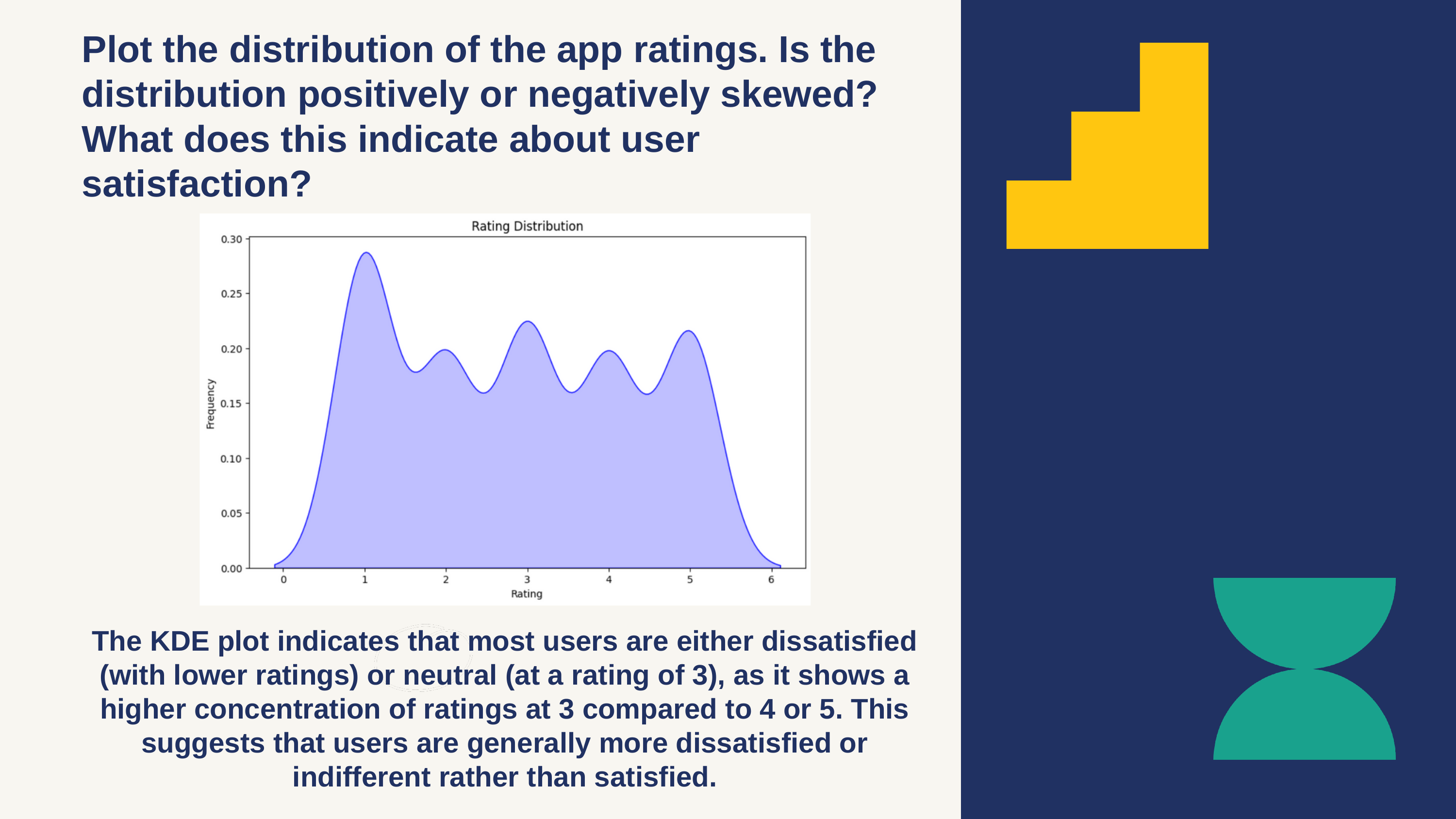

Plot the distribution of the app ratings. Is the distribution positively or negatively skewed? What does this indicate about user satisfaction?

The KDE plot indicates that most users are either dissatisfied (with lower ratings) or neutral (at a rating of 3), as it shows a higher concentration of ratings at 3 compared to 4 or 5. This suggests that users are generally more dissatisfied or indifferent rather than satisfied.